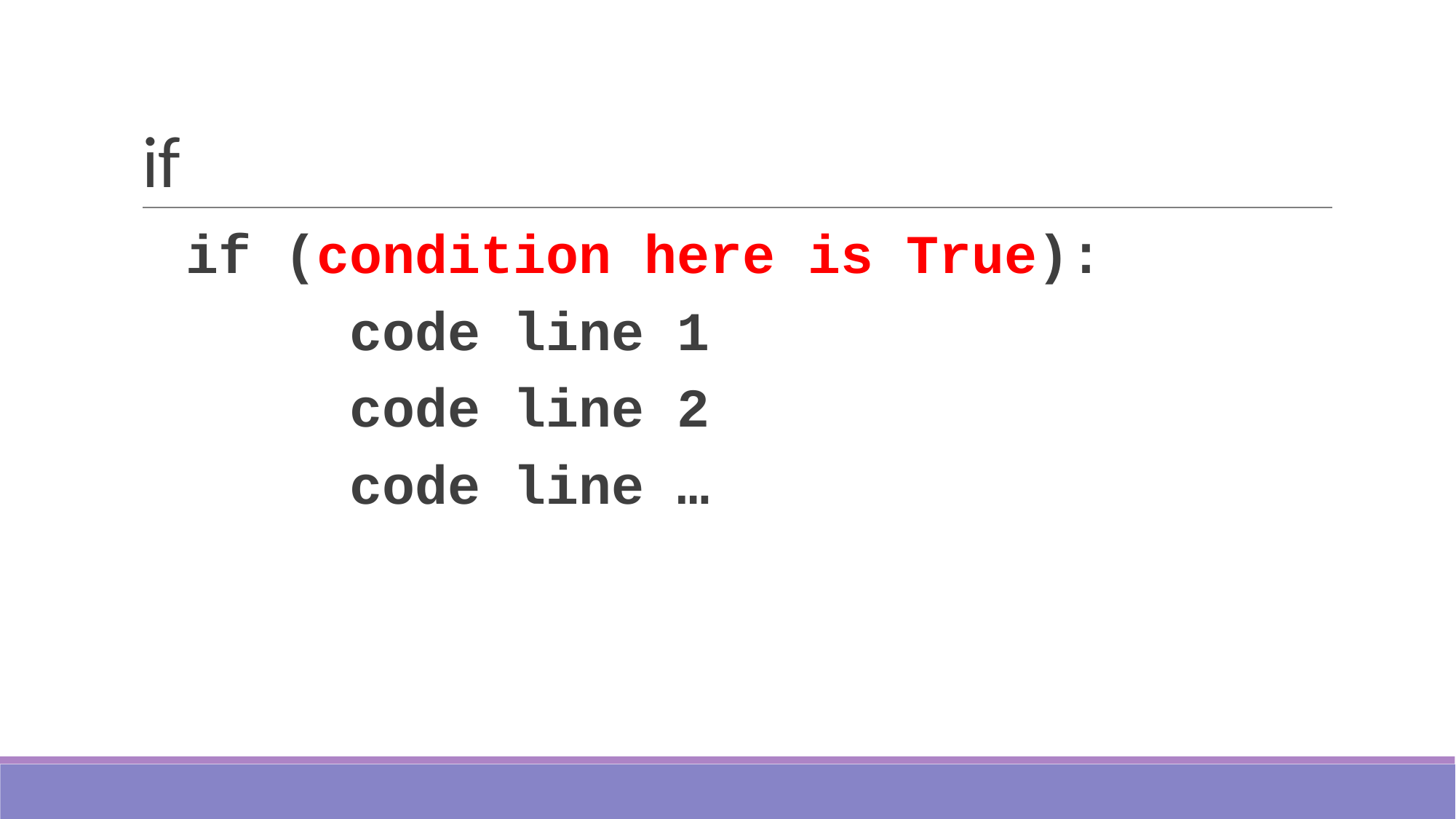

# if
if (condition here is True):
     code line 1
     code line 2
     code line …